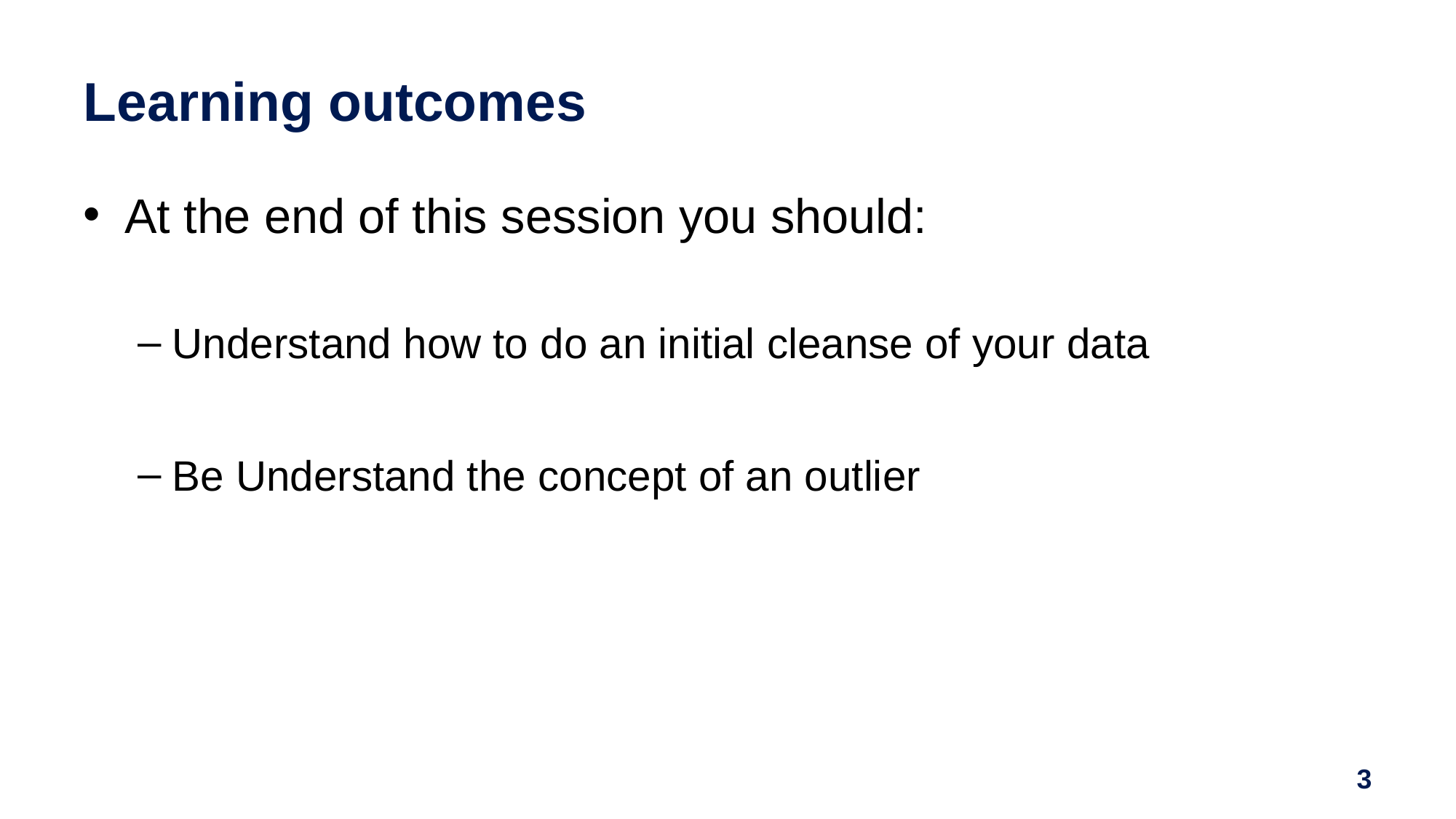

# Learning outcomes
At the end of this session you should:

Understand how to do an initial cleanse of your data

Be Understand the concept of an outlier

3